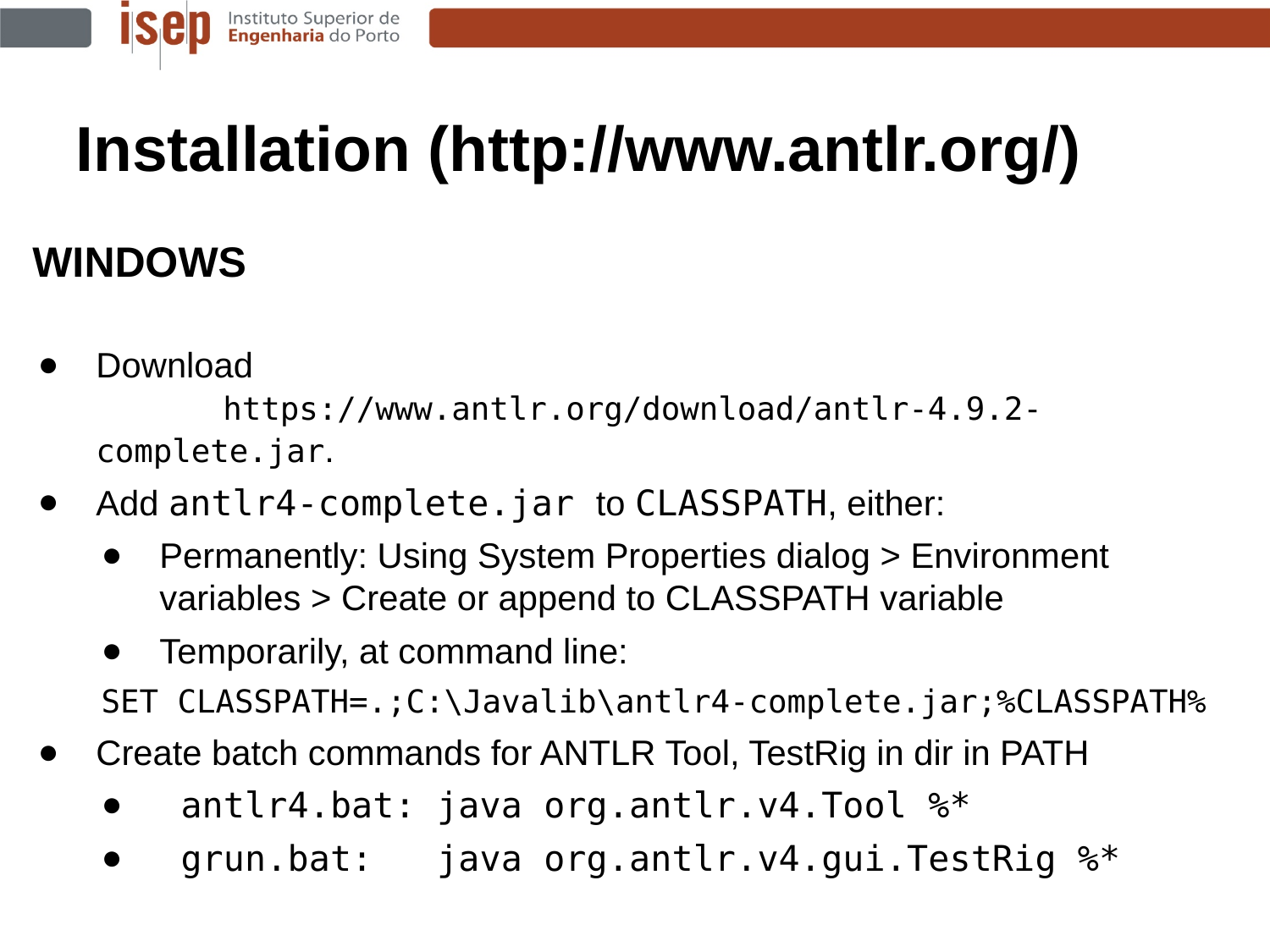

Installation (http://www.antlr.org/)
WINDOWS

Download
	https://www.antlr.org/download/antlr-4.9.2-complete.jar.
Add antlr4-complete.jar to CLASSPATH, either:
Permanently: Using System Properties dialog > Environment variables > Create or append to CLASSPATH variable
Temporarily, at command line:
SET CLASSPATH=.;C:\Javalib\antlr4-complete.jar;%CLASSPATH%
Create batch commands for ANTLR Tool, TestRig in dir in PATH
 antlr4.bat: java org.antlr.v4.Tool %*
 grun.bat:   java org.antlr.v4.gui.TestRig %*